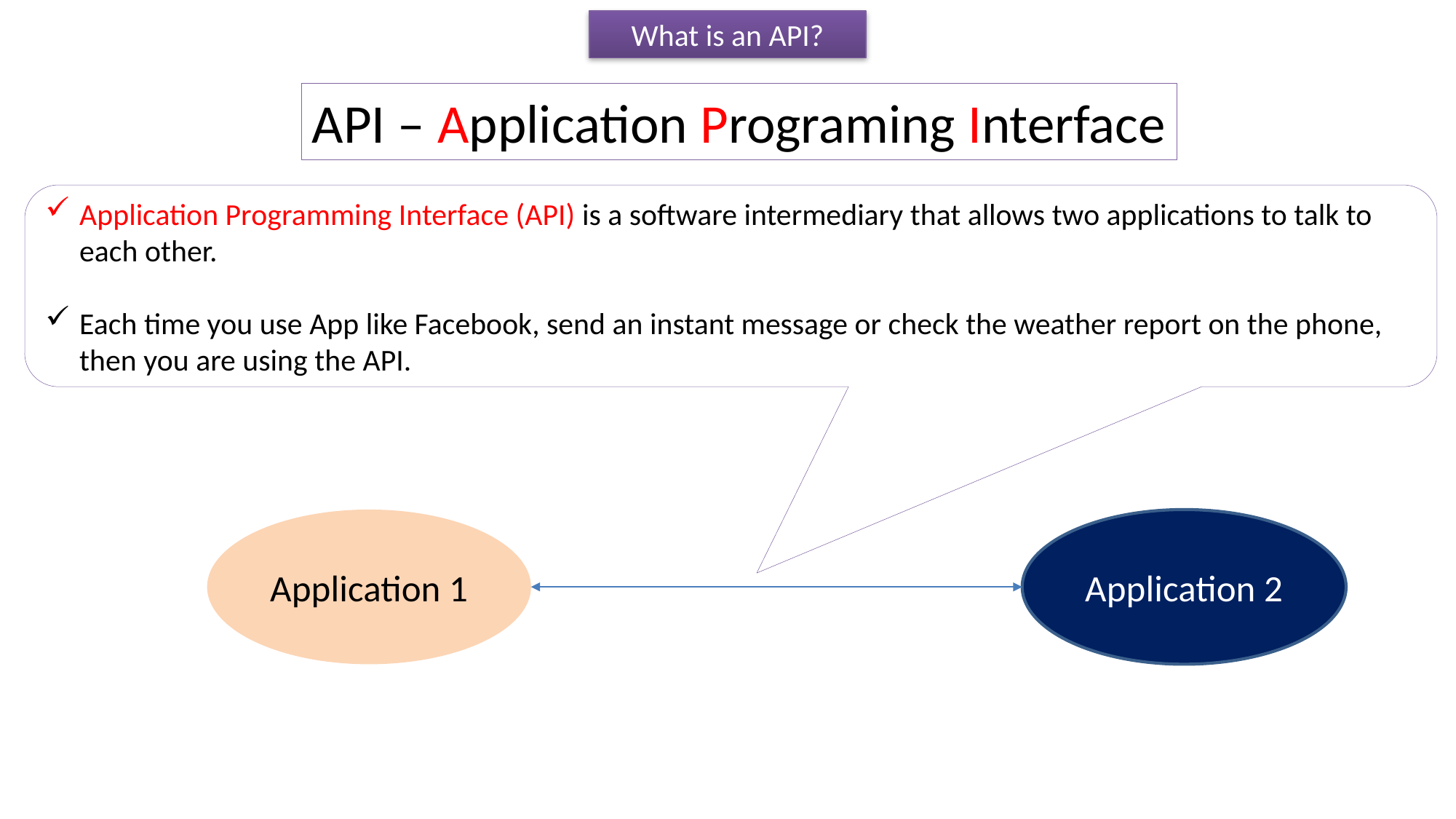

What is an API?

API – Application Programing Interface
Application Programming Interface (API) is a software intermediary that allows two applications to talk to each other.
Each time you use App like Facebook, send an instant message or check the weather report on the phone, then you are using the API.
Application 1
Application 2